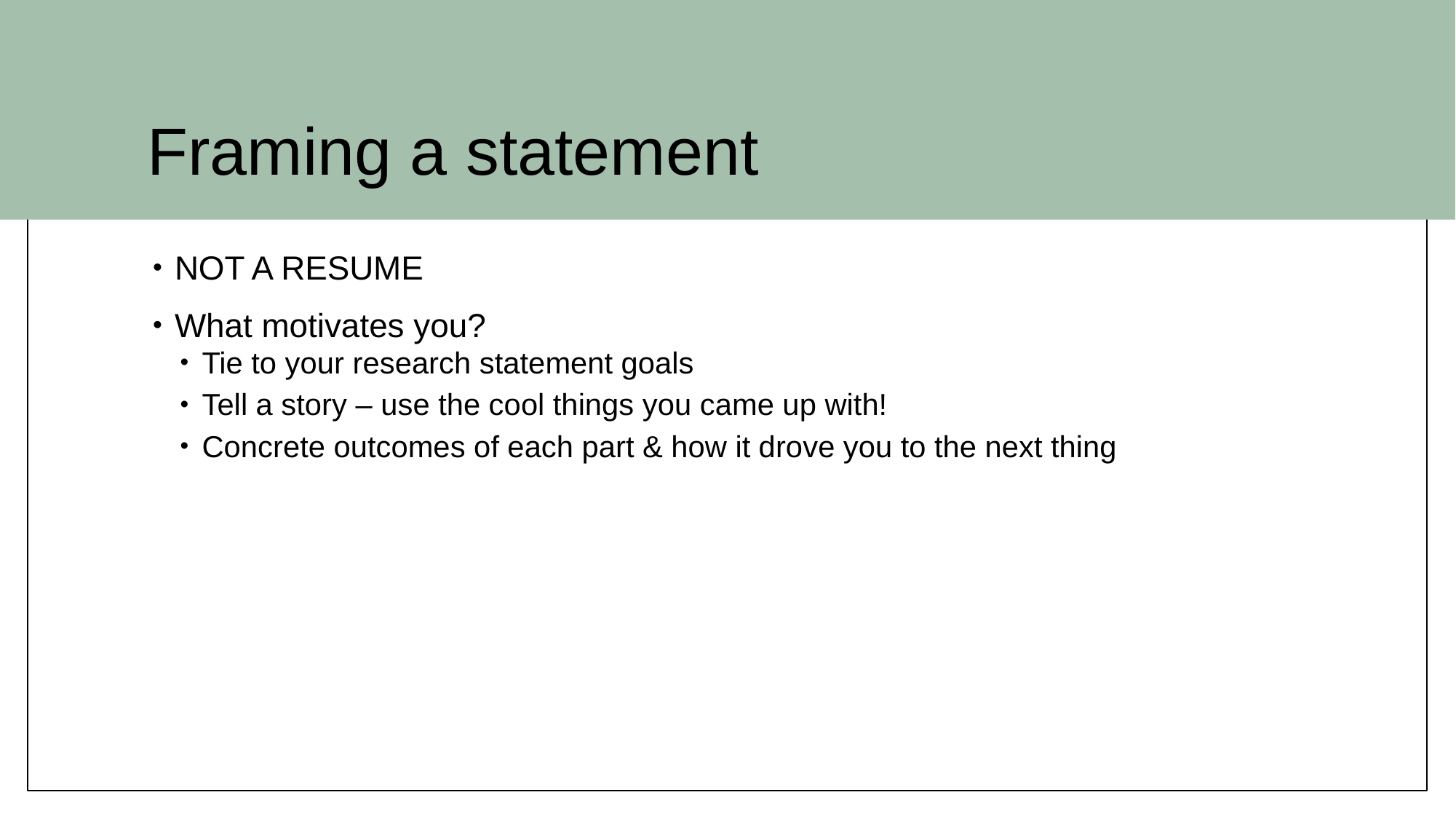

# Framing a statement
NOT A RESUME
What motivates you?
Tie to your research statement goals
Tell a story – use the cool things you came up with!
Concrete outcomes of each part & how it drove you to the next thing